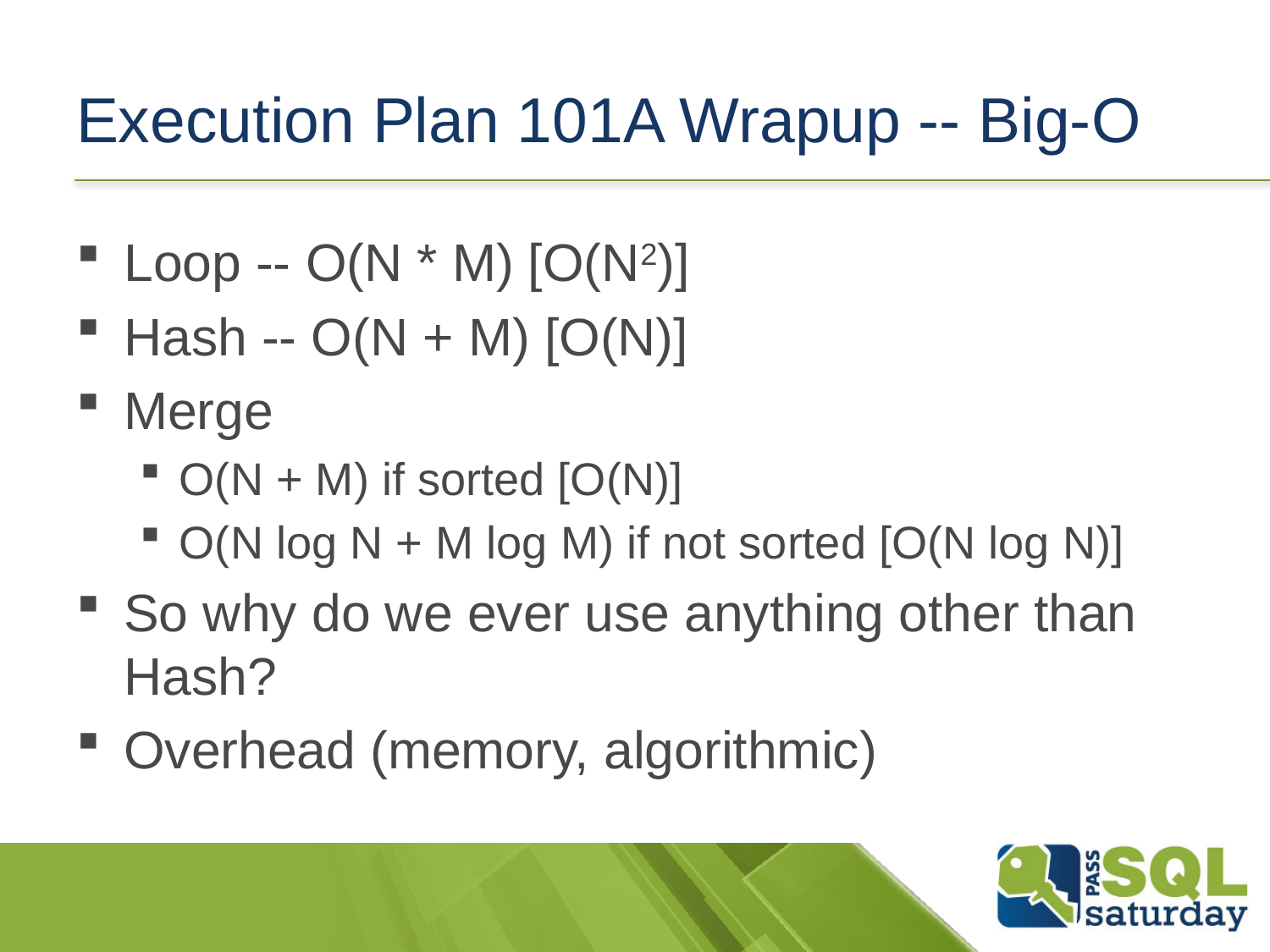

# Execution Plan 101A Wrapup -- Big-O
Loop -- O(N * M) [O(N2)]
Hash -- O(N + M) [O(N)]
Merge
O(N + M) if sorted [O(N)]
O(N log N + M log M) if not sorted [O(N log N)]
So why do we ever use anything other than Hash?
Overhead (memory, algorithmic)